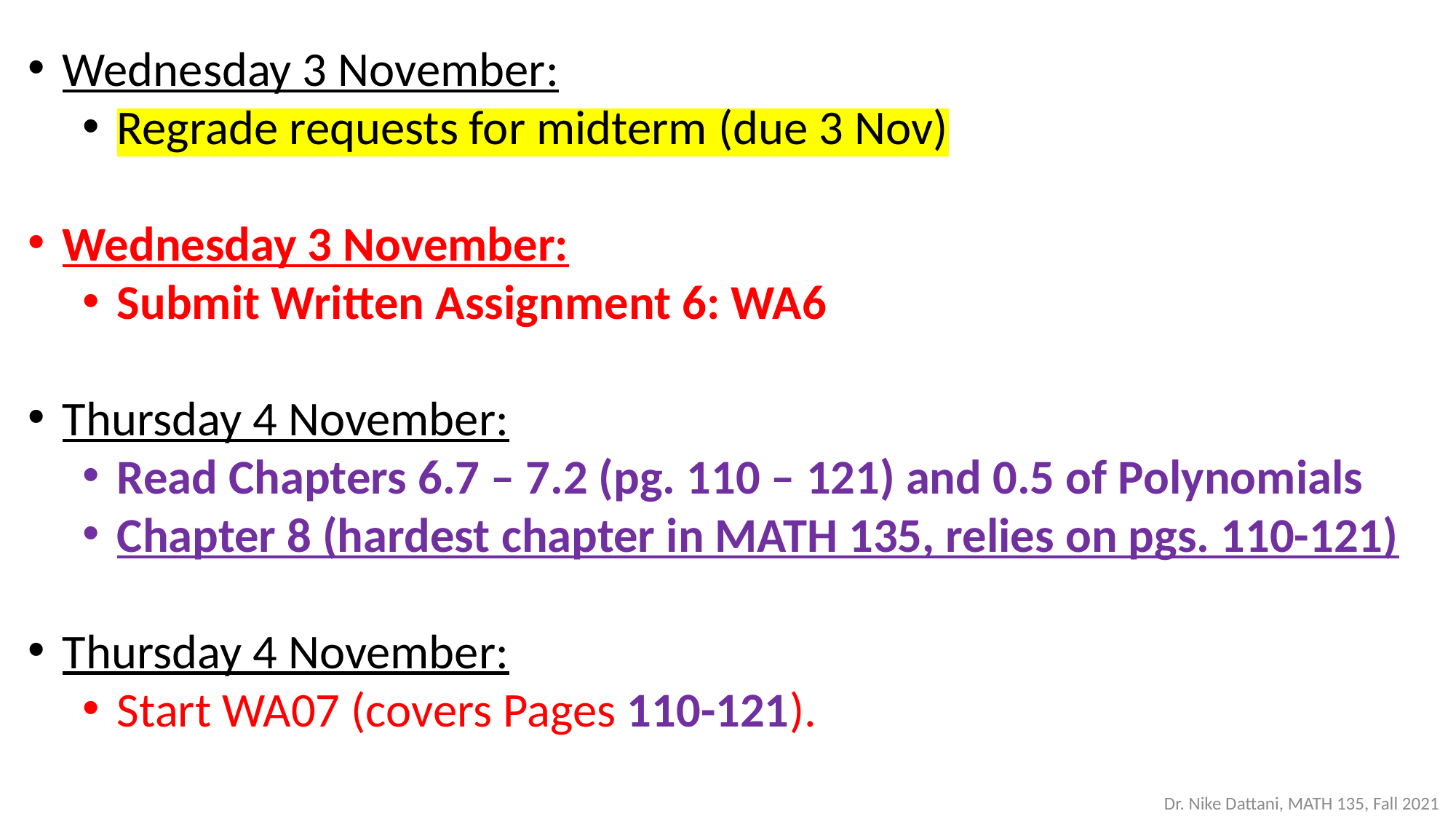

Wednesday 3 November:
Regrade requests for midterm (due 3 Nov)

Wednesday 3 November:
Submit Written Assignment 6: WA6

Thursday 4 November:
Read Chapters 6.7 – 7.2 (pg. 110 – 121) and 0.5 of Polynomials
Chapter 8 (hardest chapter in MATH 135, relies on pgs. 110-121)

Thursday 4 November:
Start WA07 (covers Pages 110-121).

#
Dr. Nike Dattani, MATH 135, Fall 2021